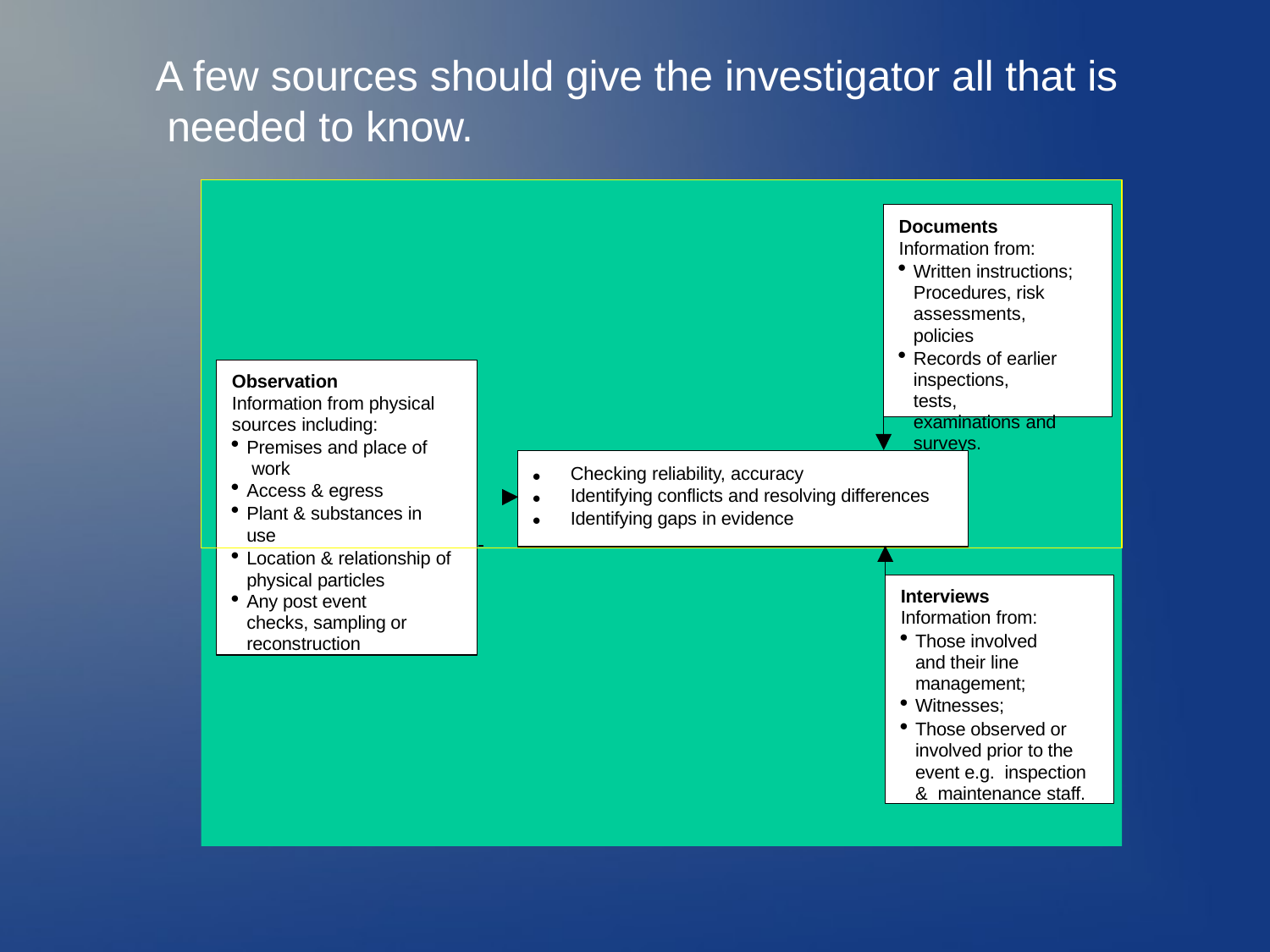

# A few sources should give the investigator all that is  needed to know.

Documents
Information from:
Written instructions;  Procedures, risk  assessments,  policies
Records of earlier  inspections,  tests,  examinations and  surveys.

Observation
Information from physical  sources including:
Premises and place of  work
Access & egress
Plant & substances in use
Location & relationship of  physical particles
Any post event  checks, sampling or  reconstruction

Checking reliability, accuracy
Identifying conflicts and resolving differences  Identifying gaps in evidence
•
•
•

Interviews
Information from:
Those involved  and their line  management;
Witnesses;
Those observed or  involved prior to the  event e.g.  inspection &  maintenance staff.